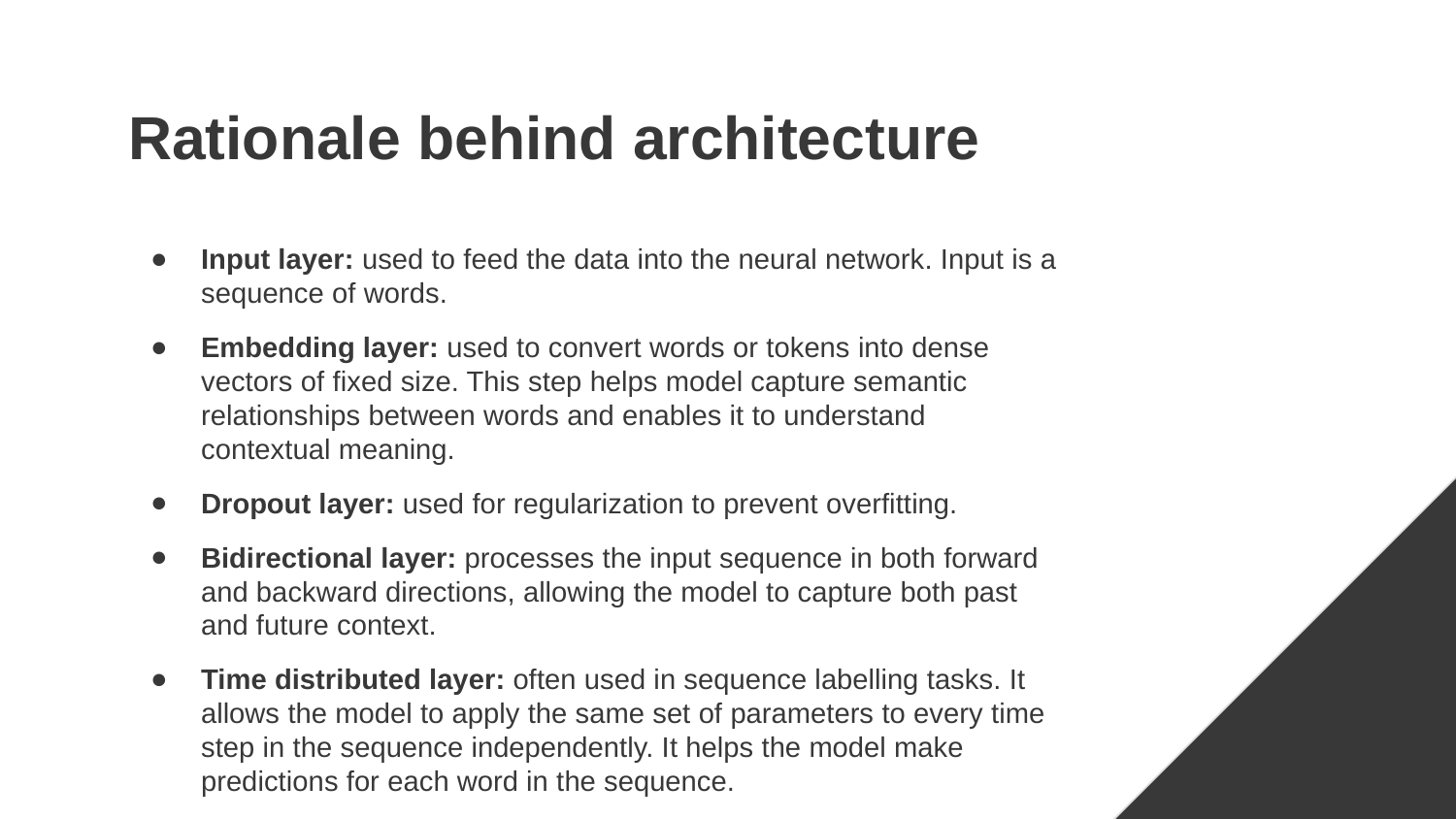

# Rationale behind architecture
Input layer: used to feed the data into the neural network. Input is a sequence of words.
Embedding layer: used to convert words or tokens into dense vectors of fixed size. This step helps model capture semantic relationships between words and enables it to understand contextual meaning.
Dropout layer: used for regularization to prevent overfitting.
Bidirectional layer: processes the input sequence in both forward and backward directions, allowing the model to capture both past and future context.
Time distributed layer: often used in sequence labelling tasks. It allows the model to apply the same set of parameters to every time step in the sequence independently. It helps the model make predictions for each word in the sequence.